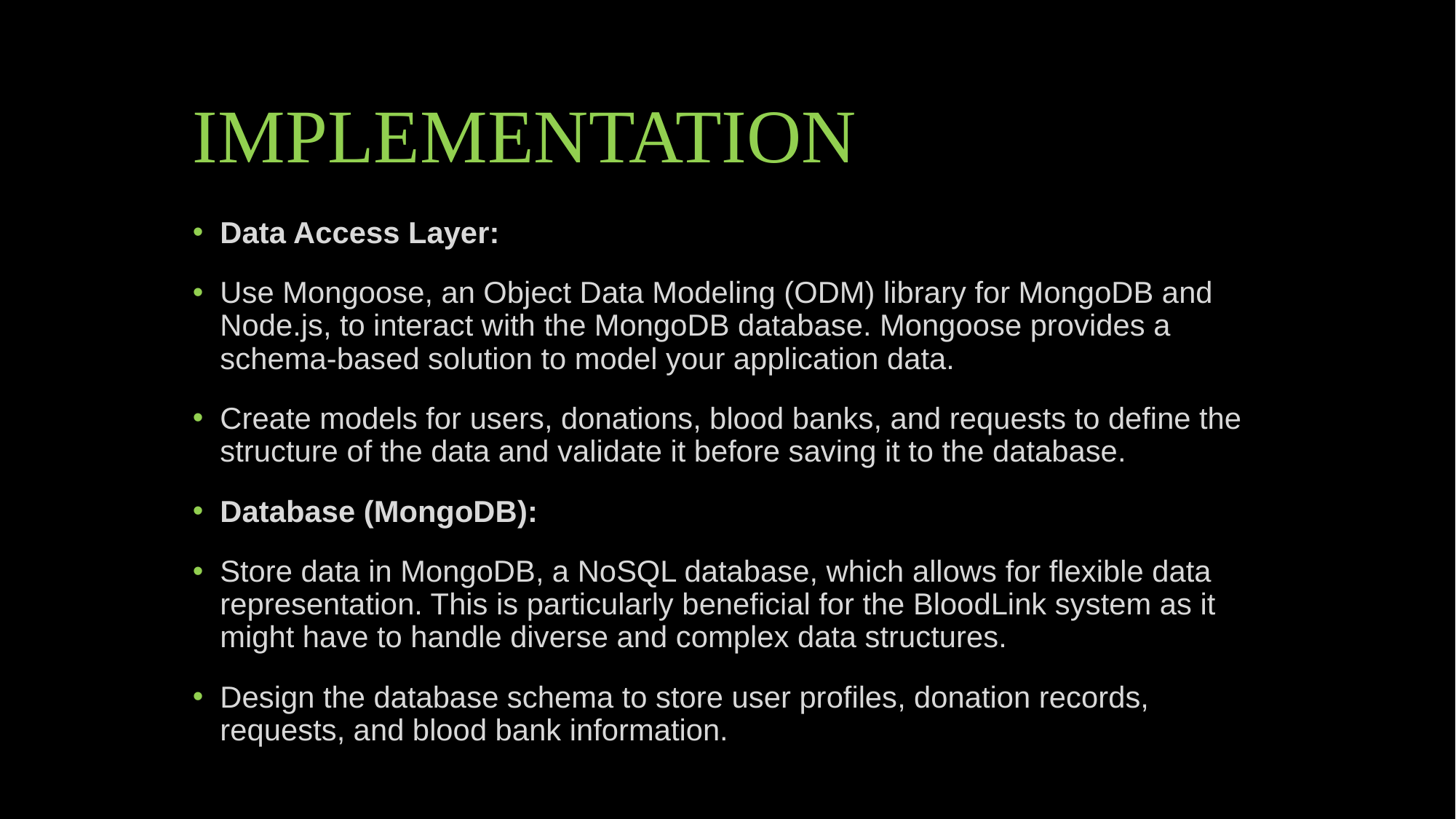

# IMPLEMENTATION
Data Access Layer:
Use Mongoose, an Object Data Modeling (ODM) library for MongoDB and Node.js, to interact with the MongoDB database. Mongoose provides a schema-based solution to model your application data.
Create models for users, donations, blood banks, and requests to define the structure of the data and validate it before saving it to the database.
Database (MongoDB):
Store data in MongoDB, a NoSQL database, which allows for flexible data representation. This is particularly beneficial for the BloodLink system as it might have to handle diverse and complex data structures.
Design the database schema to store user profiles, donation records, requests, and blood bank information.